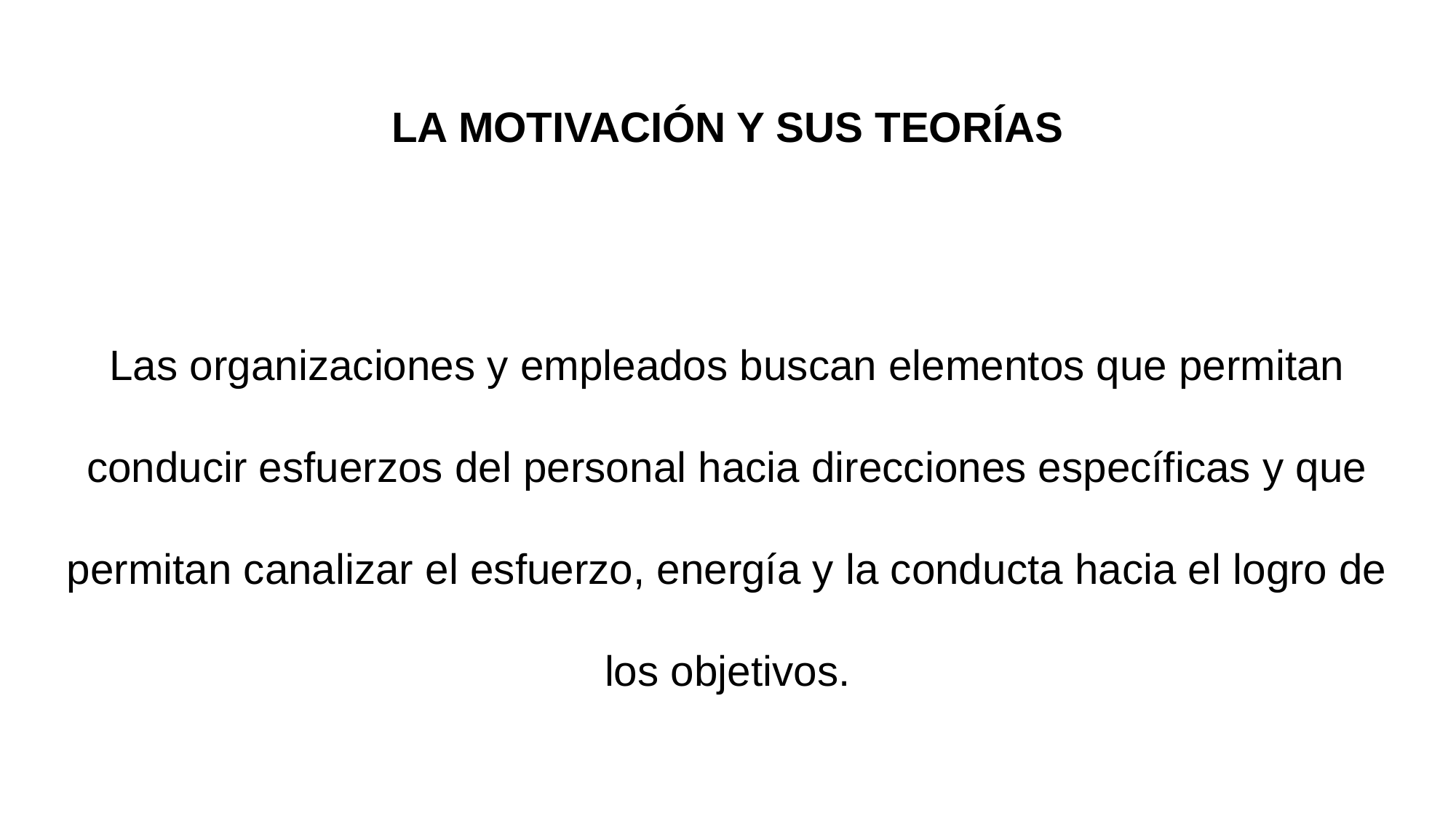

# LA MOTIVACIÓN Y SUS TEORÍAS
Las organizaciones y empleados buscan elementos que permitan conducir esfuerzos del personal hacia direcciones específicas y que permitan canalizar el esfuerzo, energía y la conducta hacia el logro de los objetivos.